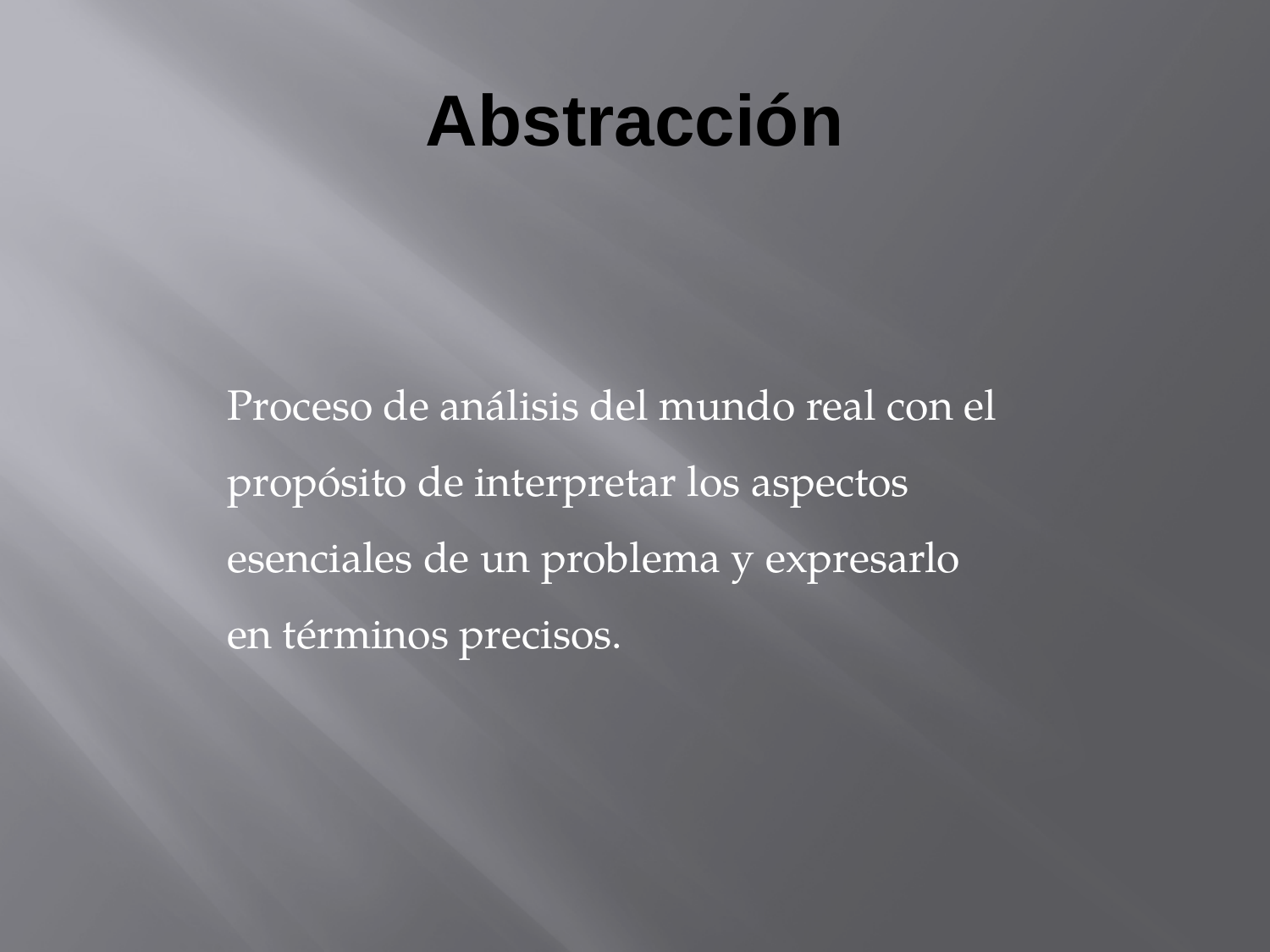

# Abstracción
Proceso de análisis del mundo real con el propósito de interpretar los aspectos esenciales de un problema y expresarlo en términos precisos.